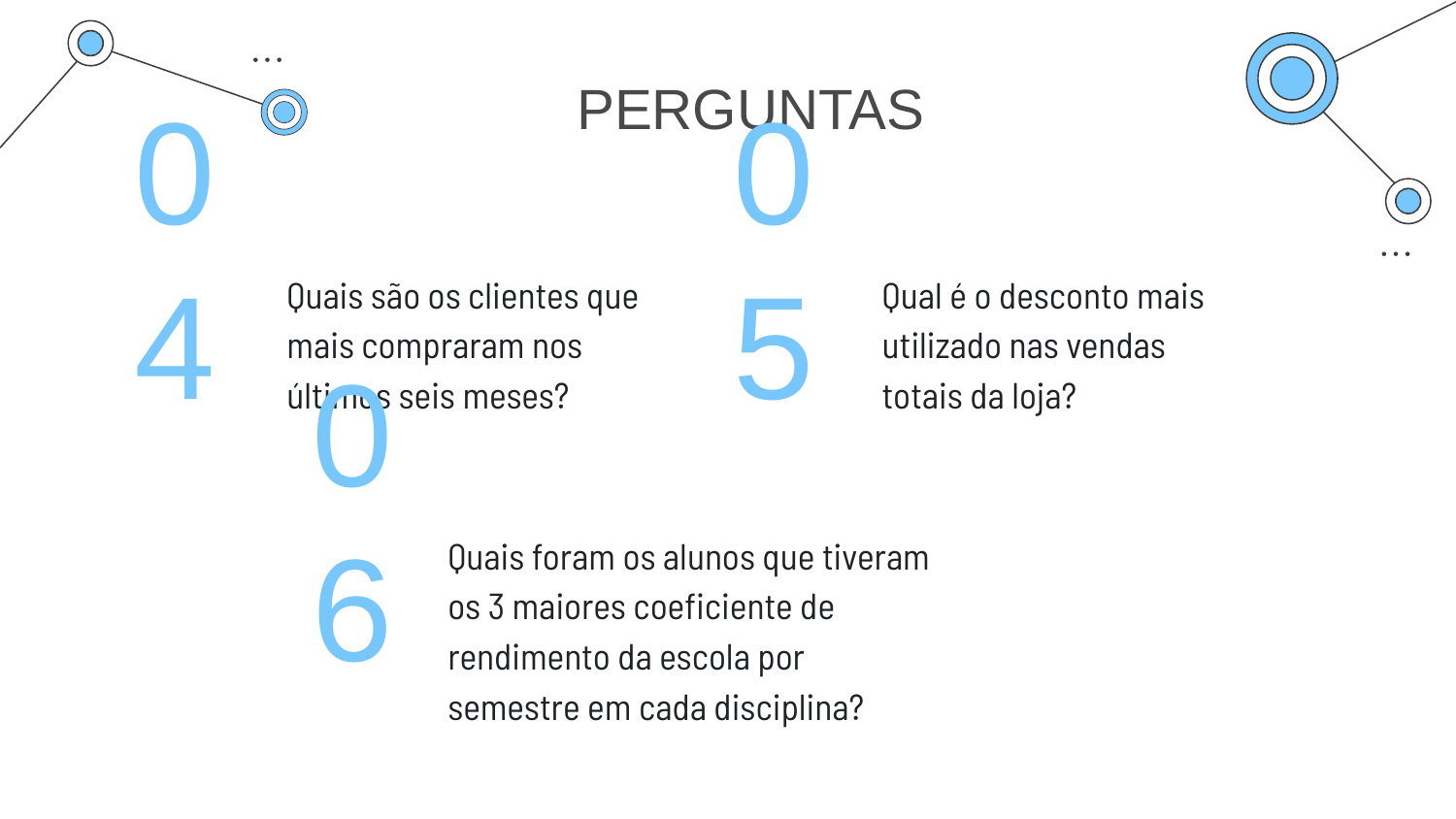

# PERGUNTAS
Quais são os clientes que mais compraram nos últimos seis meses?

Qual é o desconto mais utilizado nas vendas totais da loja?

04
05
Quais foram os alunos que tiveram os 3 maiores coeficiente de rendimento da escola por semestre em cada disciplina?

06